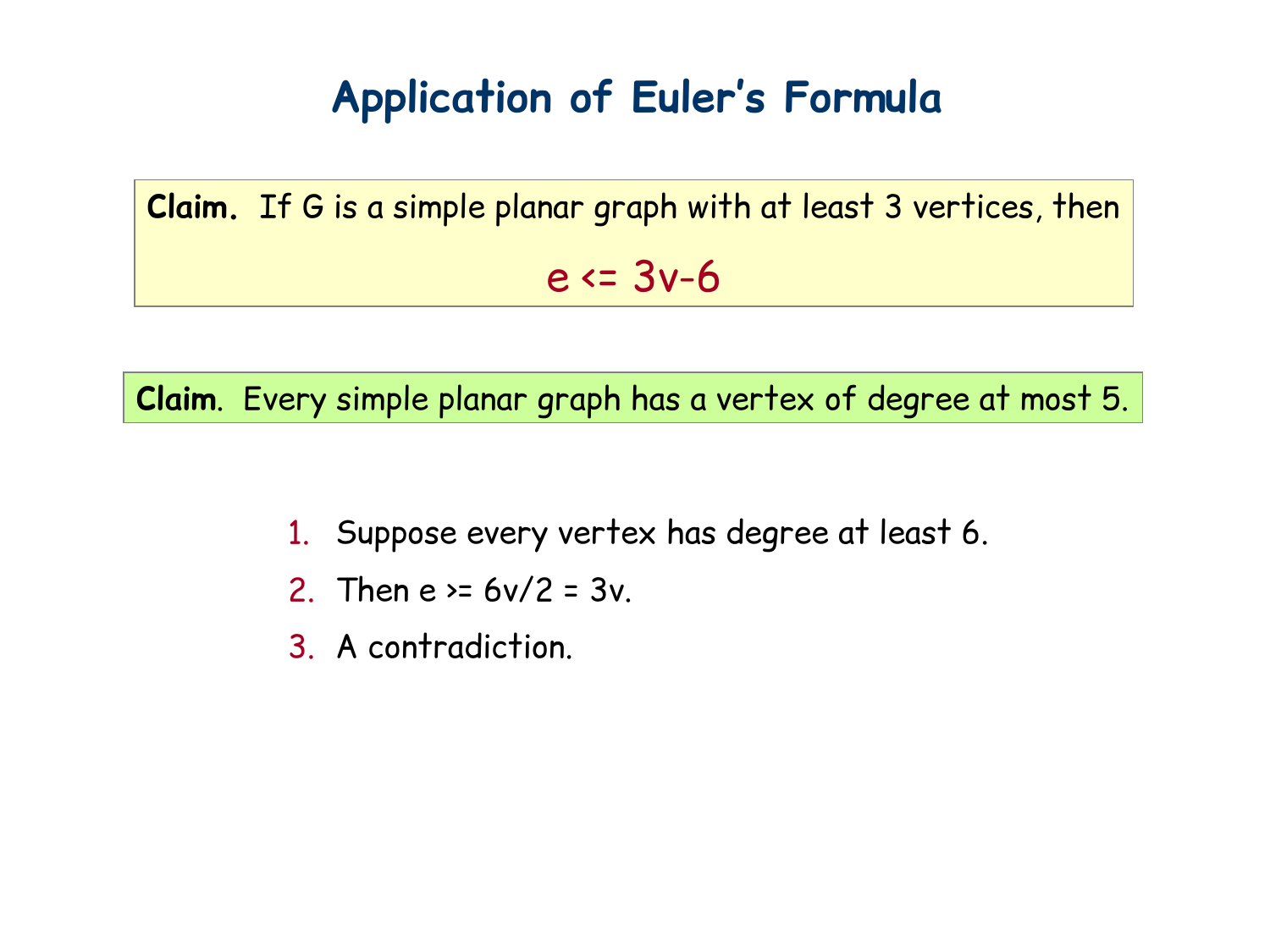

Application of Euler’s Formula
Claim.  If G is a simple planar graph with at least 3 vertices, then
e <= 3v-6
Claim.  Every simple planar graph has a vertex of degree at most 5.
Suppose every vertex has degree at least 6.
Then e >= 6v/2 = 3v.
A contradiction.